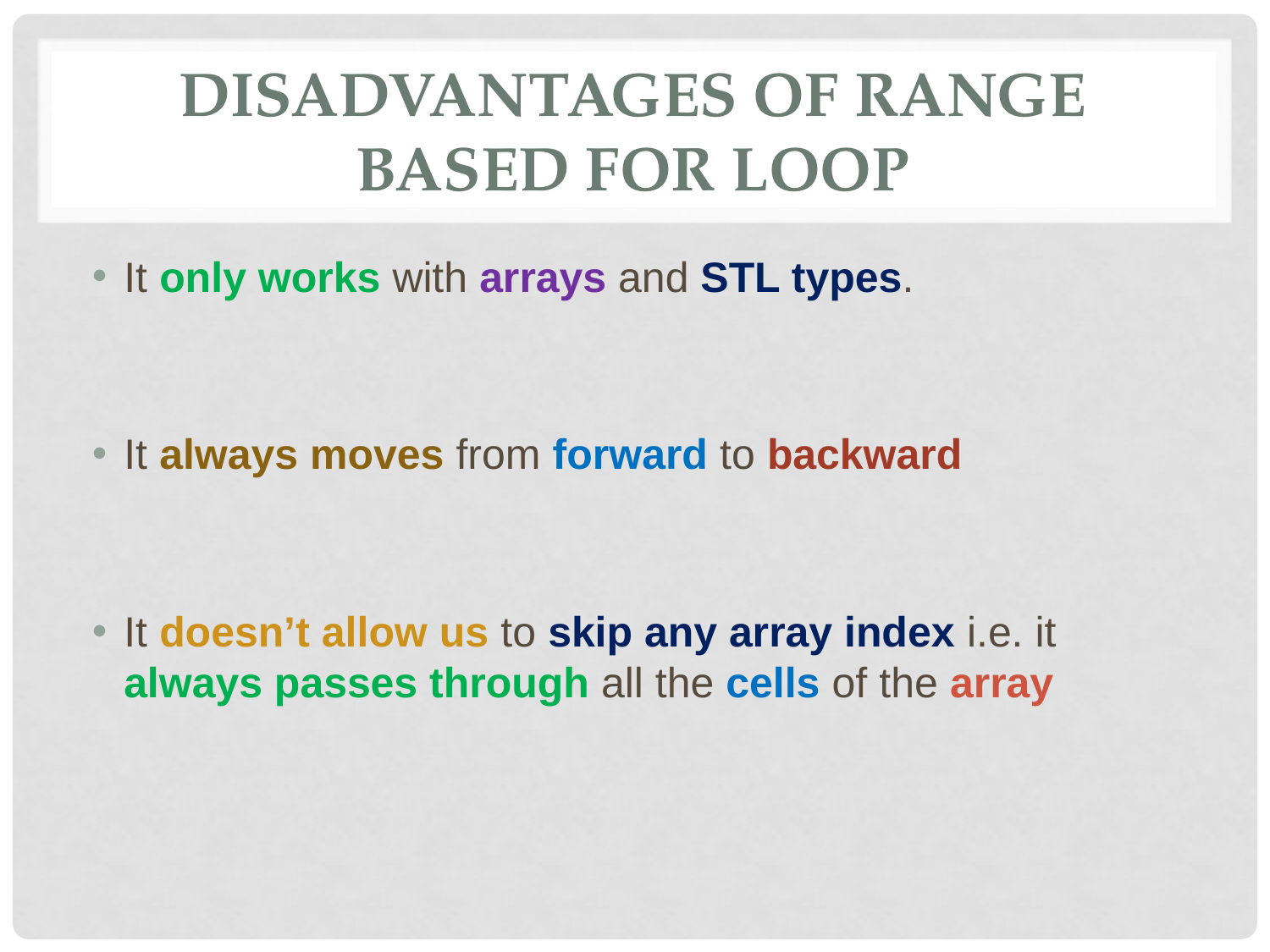

# DISADVANTAGES OF RANGE BASED FOR LOOP
It only works with arrays and STL types.

It always moves from forward to backward

It doesn’t allow us to skip any array index i.e. it always passes through all the cells of the array